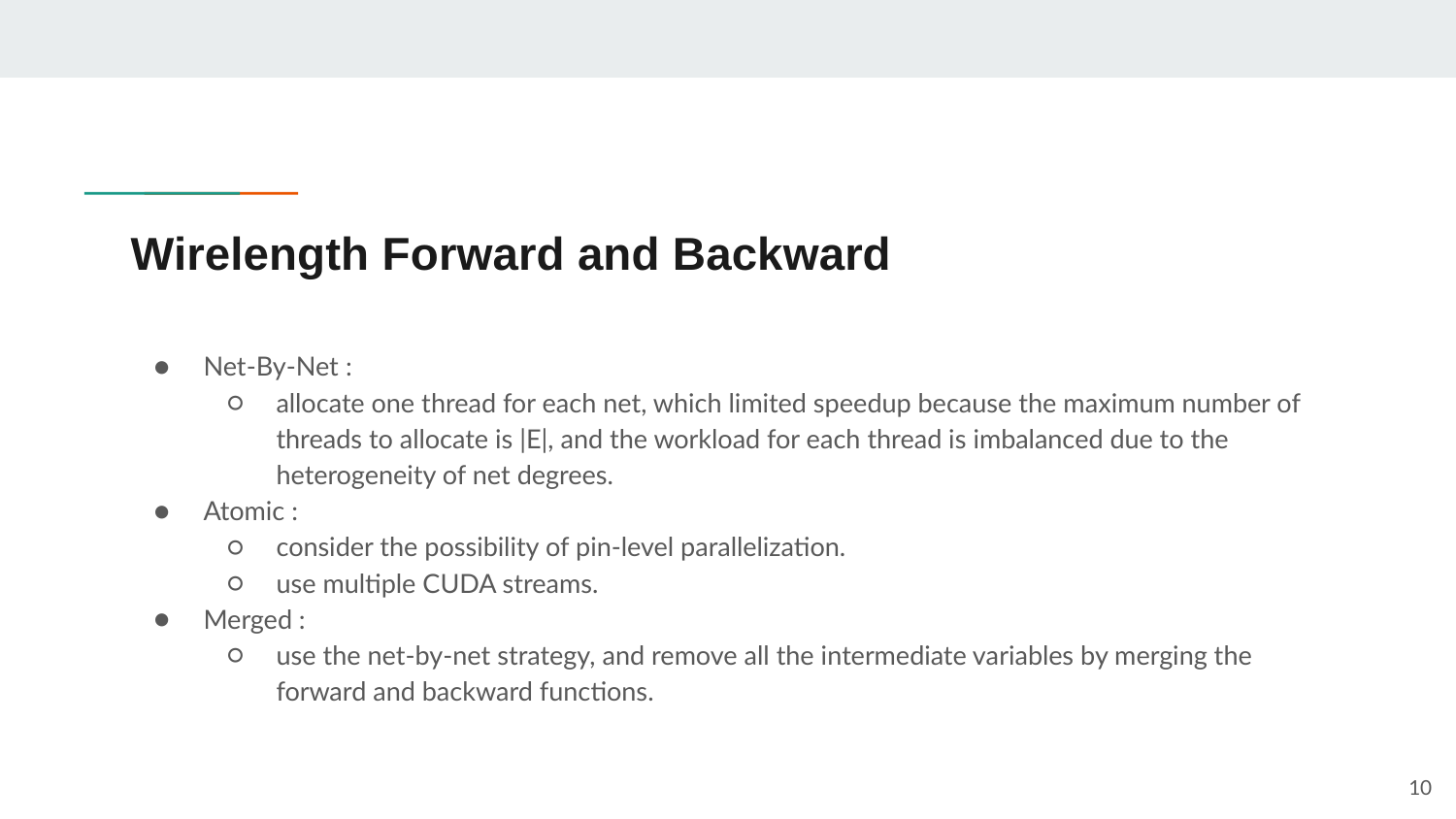

# Wirelength Forward and Backward
Net-By-Net :
allocate one thread for each net, which limited speedup because the maximum number of threads to allocate is |E|, and the workload for each thread is imbalanced due to the heterogeneity of net degrees.
Atomic :
consider the possibility of pin-level parallelization.
use multiple CUDA streams.
Merged :
use the net-by-net strategy, and remove all the intermediate variables by merging the forward and backward functions.
10